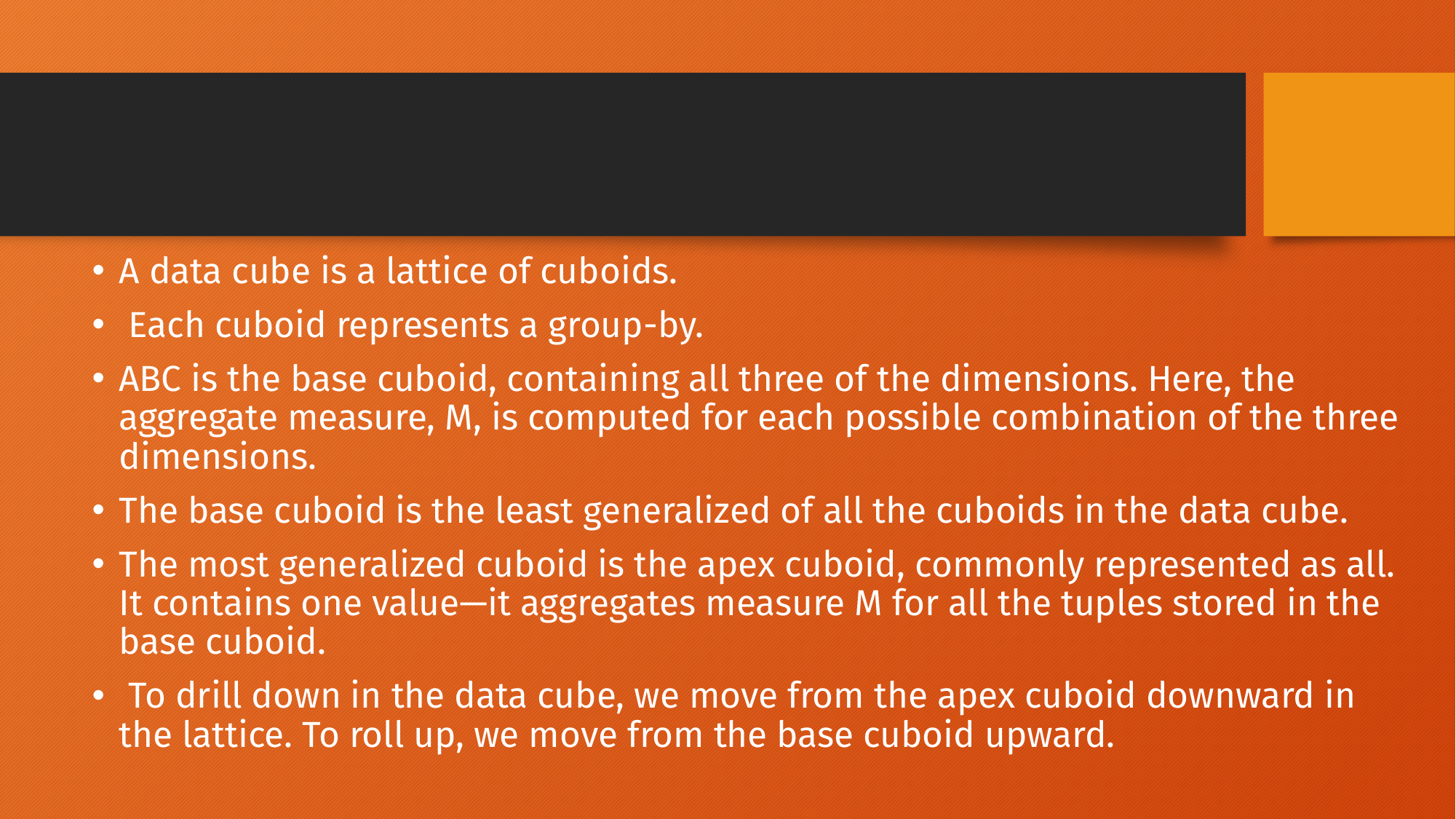

#
A data cube is a lattice of cuboids.
 Each cuboid represents a group-by.
ABC is the base cuboid, containing all three of the dimensions. Here, the aggregate measure, M, is computed for each possible combination of the three dimensions.
The base cuboid is the least generalized of all the cuboids in the data cube.
The most generalized cuboid is the apex cuboid, commonly represented as all. It contains one value—it aggregates measure M for all the tuples stored in the base cuboid.
 To drill down in the data cube, we move from the apex cuboid downward in the lattice. To roll up, we move from the base cuboid upward.